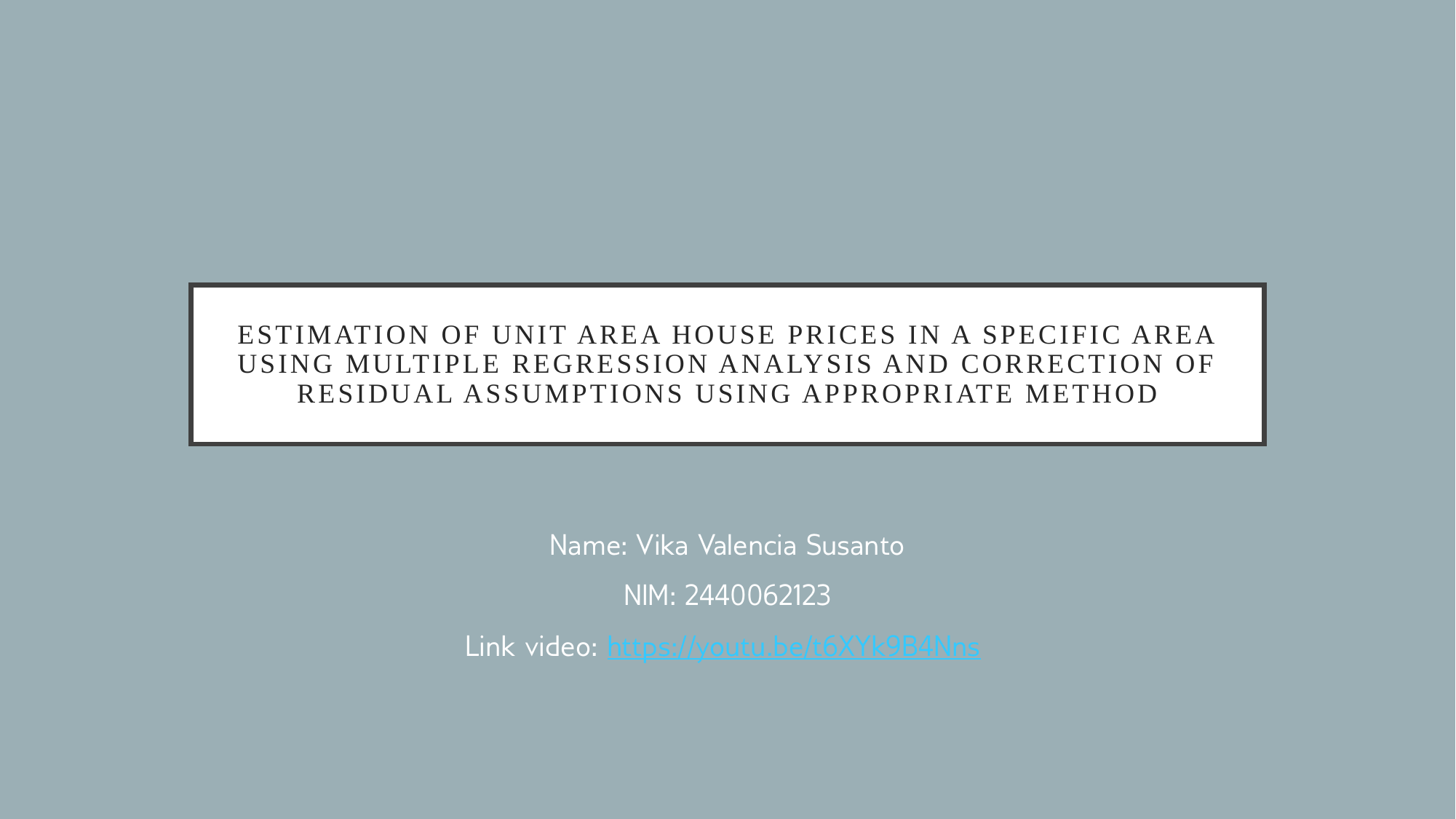

# Estimation of Unit Area House Prices in a Specific Area Using Multiple Regression Analysis and Correction of Residual Assumptions Using Appropriate Method
Name: Vika Valencia Susanto
NIM: 2440062123
Link video: https://youtu.be/t6XYk9B4Nns